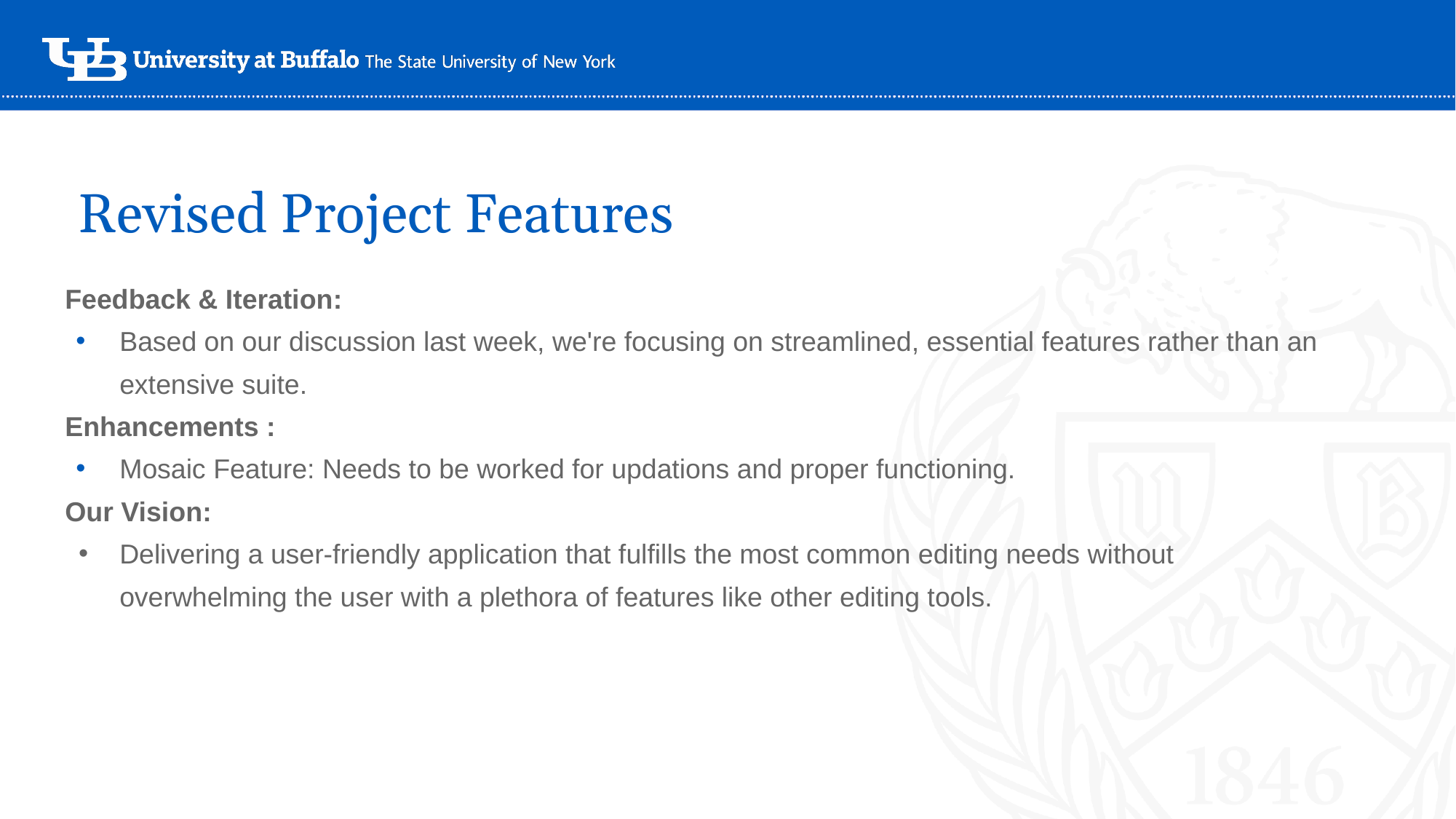

Revised Project Features
Feedback & Iteration:
Based on our discussion last week, we're focusing on streamlined, essential features rather than an extensive suite.
Enhancements :
Mosaic Feature: Needs to be worked for updations and proper functioning.
Our Vision:
Delivering a user-friendly application that fulfills the most common editing needs without overwhelming the user with a plethora of features like other editing tools.